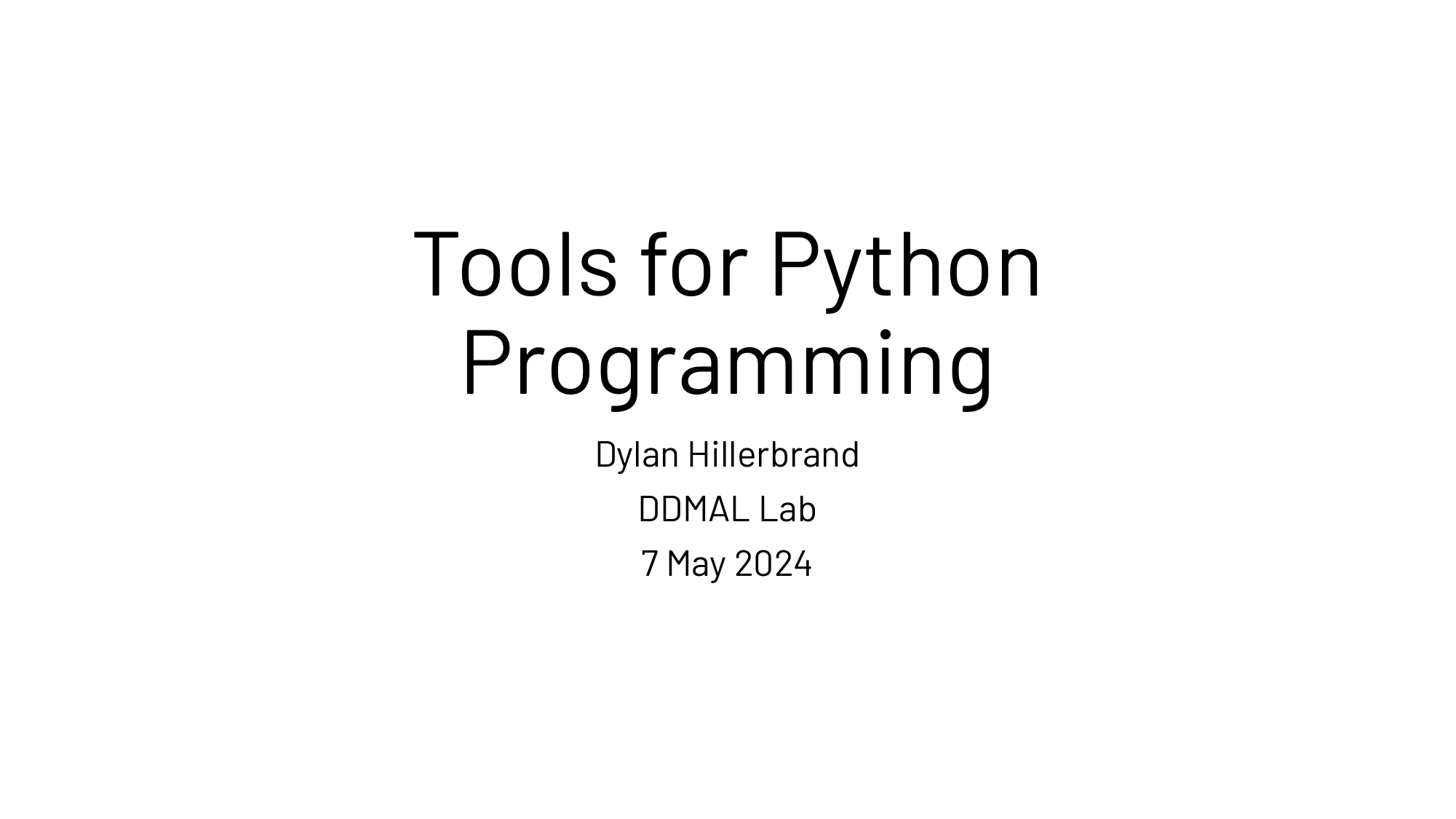

# Tools for Python Programming
Dylan Hillerbrand
DDMAL Lab
7 May 2024